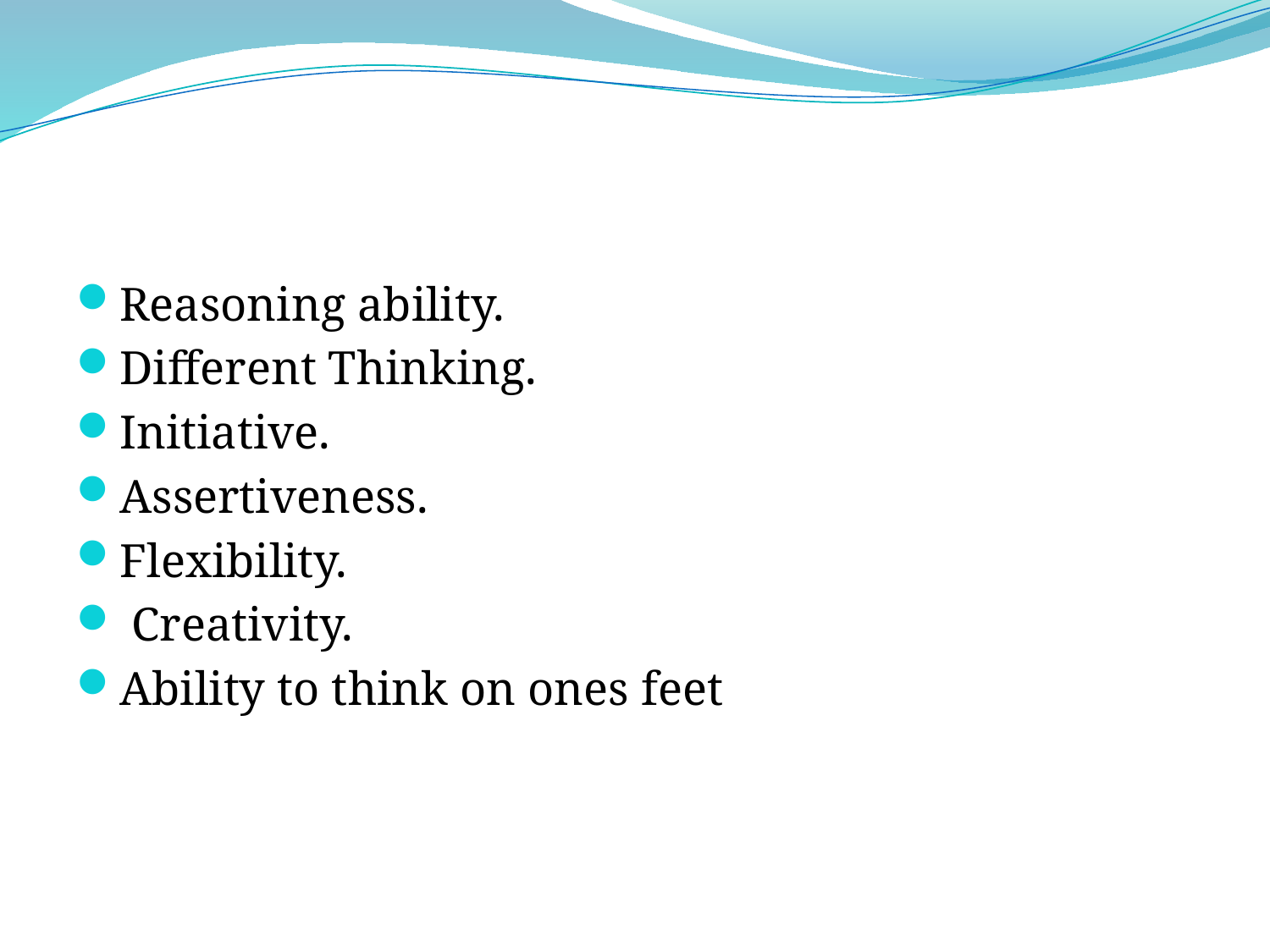

Reasoning ability.
Different Thinking.
Initiative.
Assertiveness.
Flexibility.
 Creativity.
Ability to think on ones feet